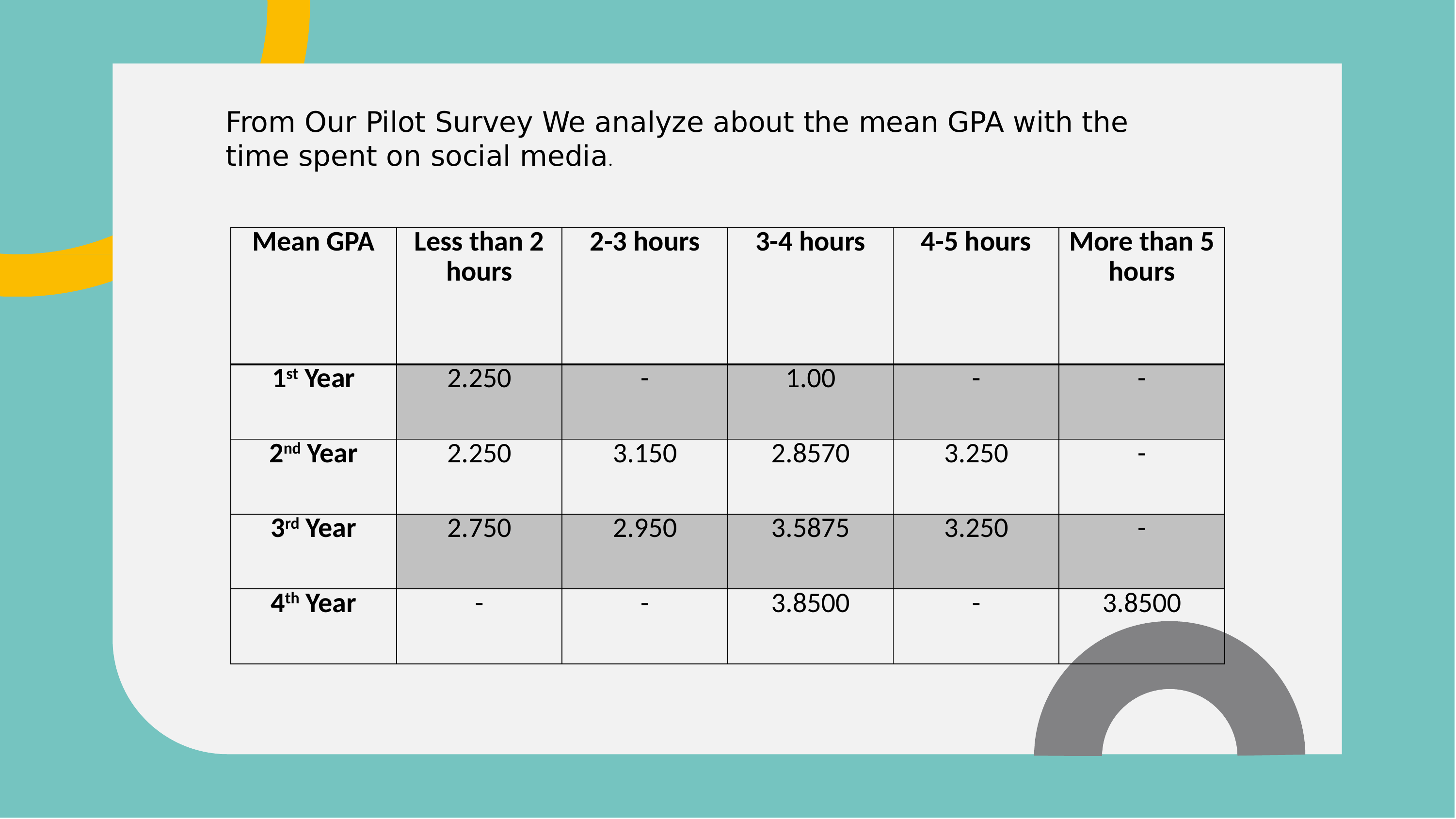

From Our Pilot Survey We analyze about the mean GPA with the time spent on social media.
| Mean GPA | Less than 2 hours | 2-3 hours | 3-4 hours | 4-5 hours | More than 5 hours |
| --- | --- | --- | --- | --- | --- |
| 1st Year | 2.250 | - | 1.00 | - | - |
| 2nd Year | 2.250 | 3.150 | 2.8570 | 3.250 | - |
| 3rd Year | 2.750 | 2.950 | 3.5875 | 3.250 | - |
| 4th Year | - | - | 3.8500 | - | 3.8500 |